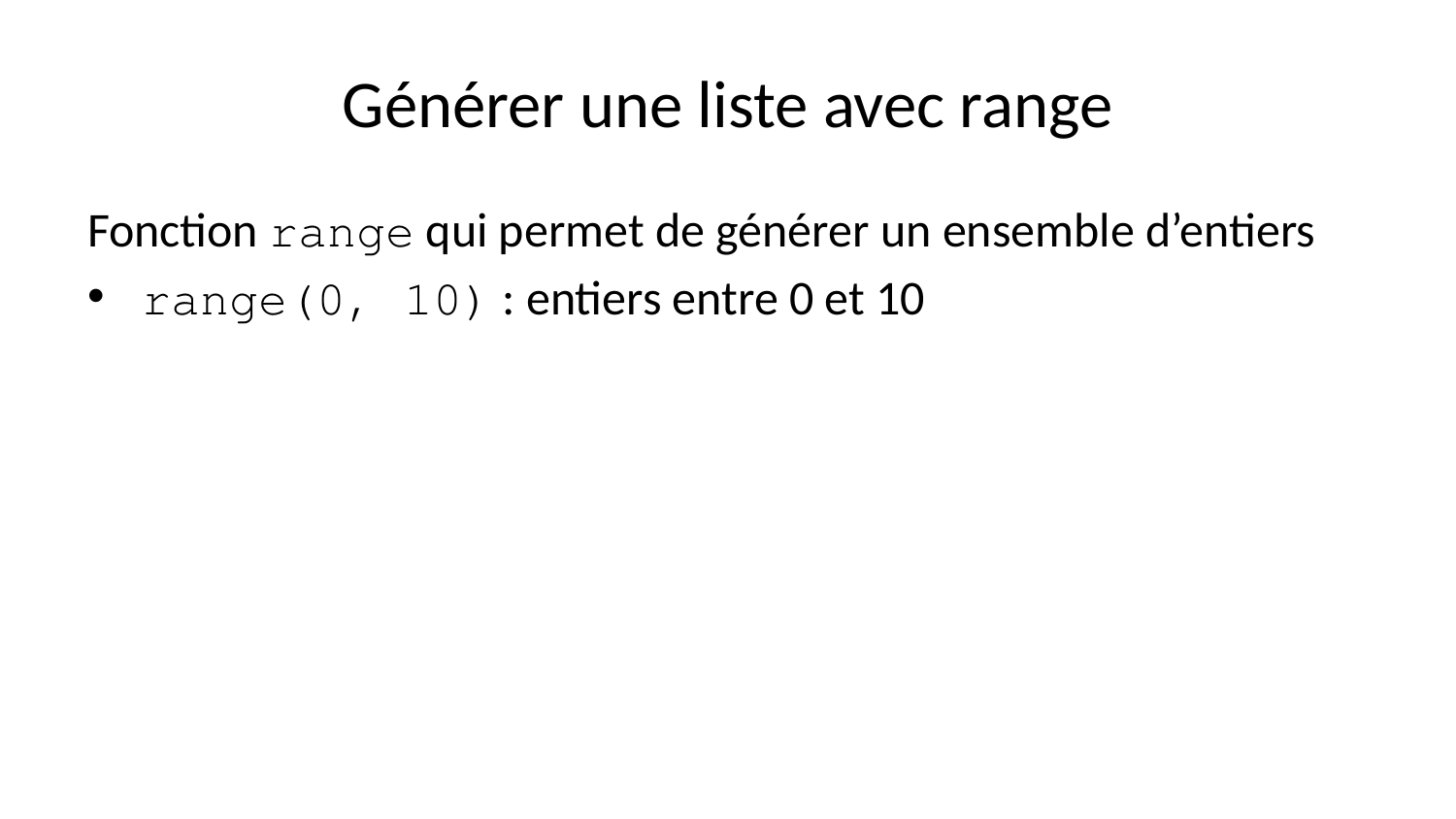

# Générer une liste avec range
Fonction range qui permet de générer un ensemble d’entiers
range(0, 10) : entiers entre 0 et 10